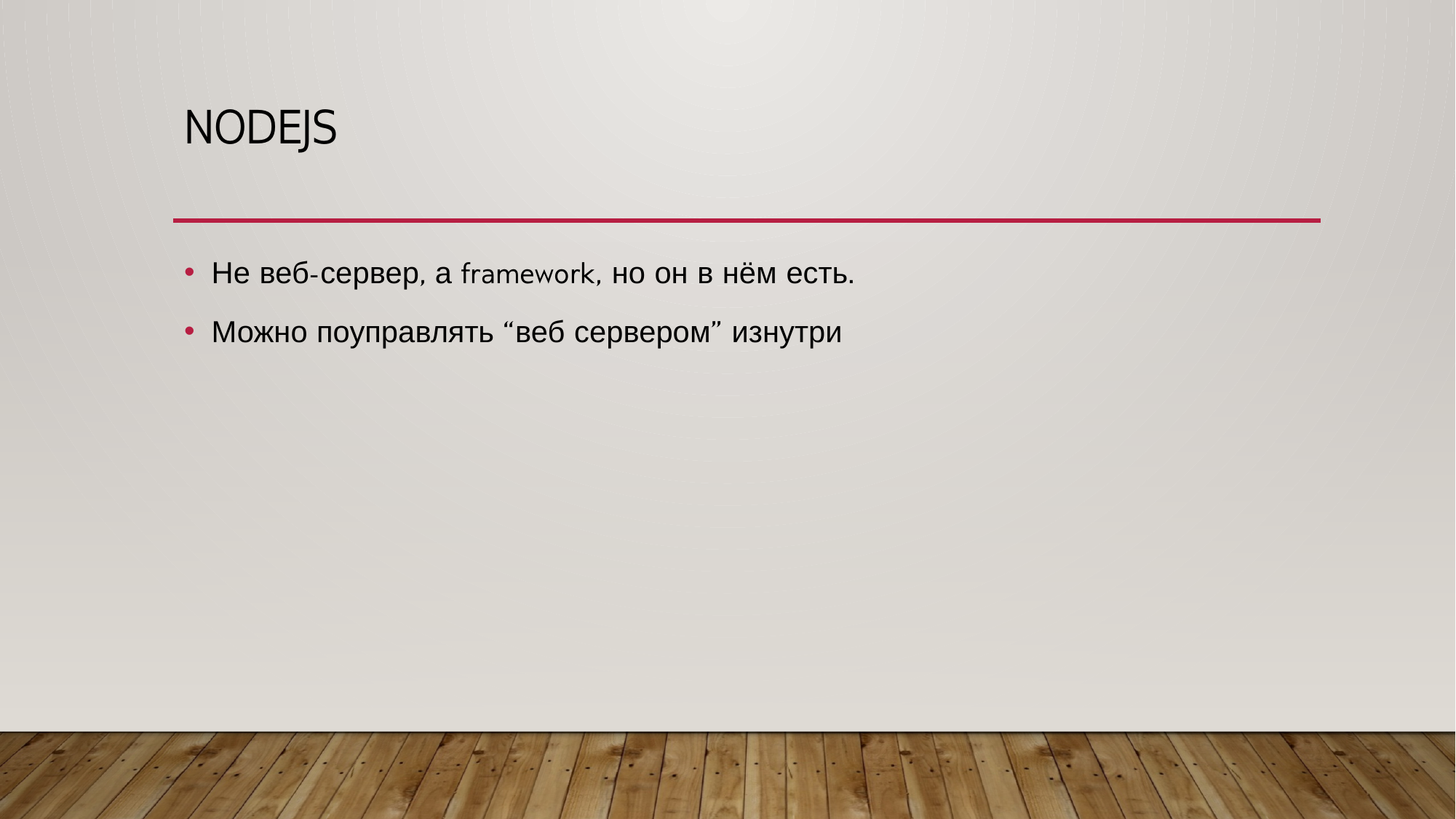

# NodeJS
Не веб-сервер, а framework, но он в нём есть.
Можно поуправлять “веб сервером” изнутри